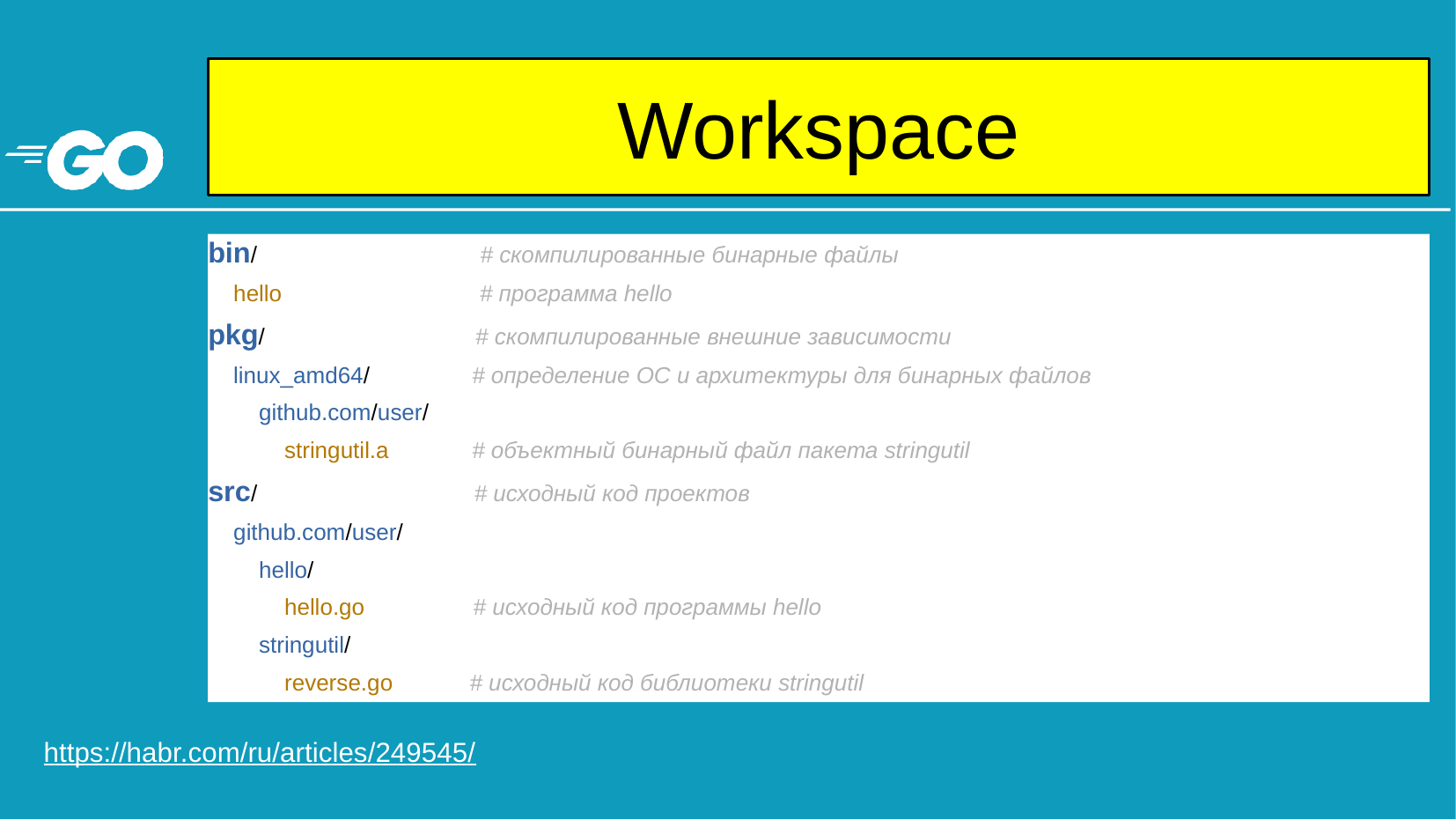

# Workspace
bin/                                   # скомпилированные бинарные файлы
    hello                               # программа hello
pkg/                                 # скомпилированные внешние зависимости
    linux_amd64/                # определение ОС и архитектуры для бинарных файлов
        github.com/user/
            stringutil.a             # объектный бинарный файл пакета stringutil
src/                                  # исходный код проектов
    github.com/user/
        hello/
            hello.go                 # исходный код программы hello
        stringutil/
            reverse.go            # исходный код библиотеки stringutil
https://habr.com/ru/articles/249545/